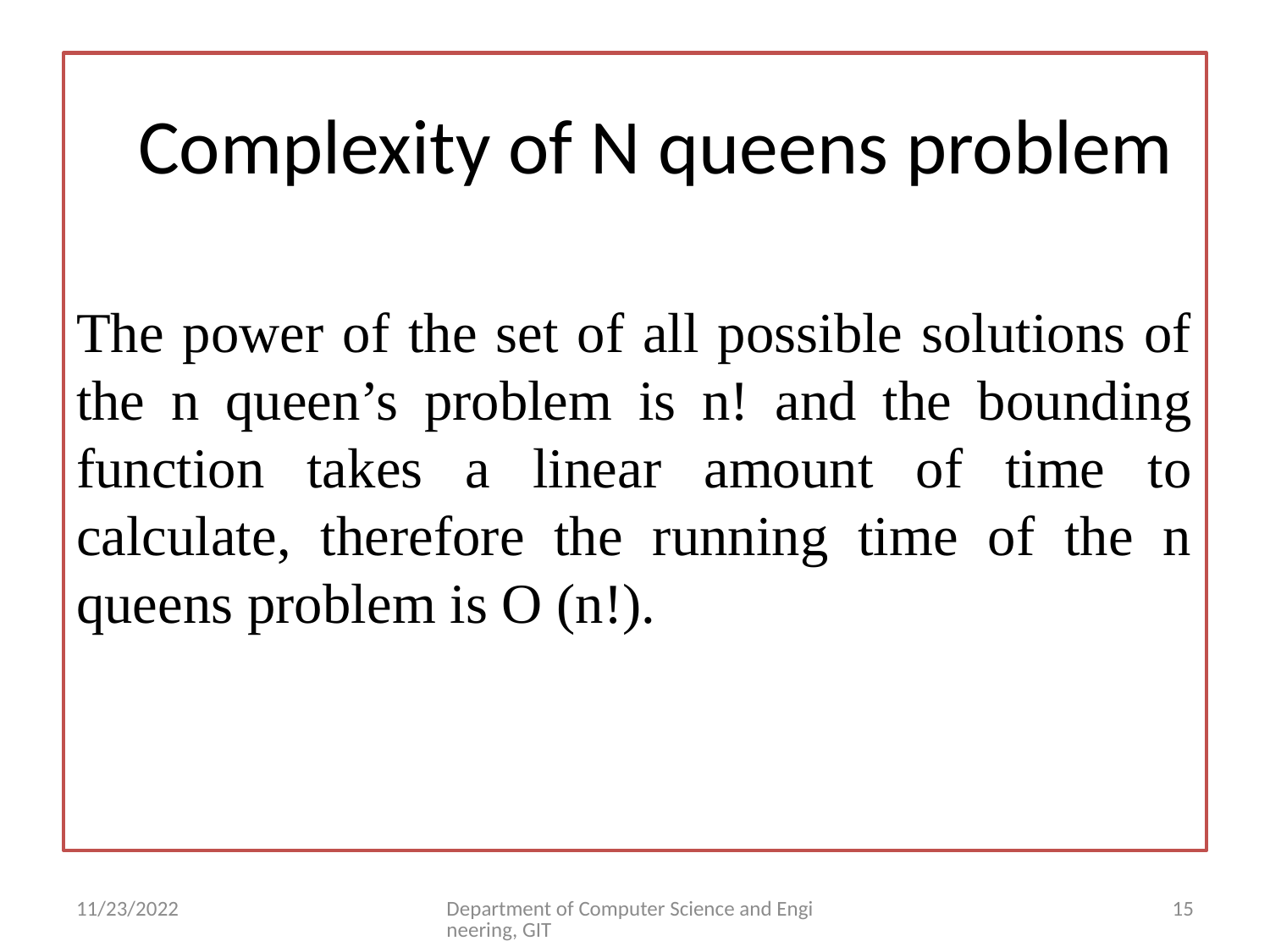

The power of the set of all possible solutions of the n queen’s problem is n! and the bounding function takes a linear amount of time to calculate, therefore the running time of the n queens problem is O (n!).
Complexity of N queens problem
11/23/2022
Department of Computer Science and Engineering, GIT
15